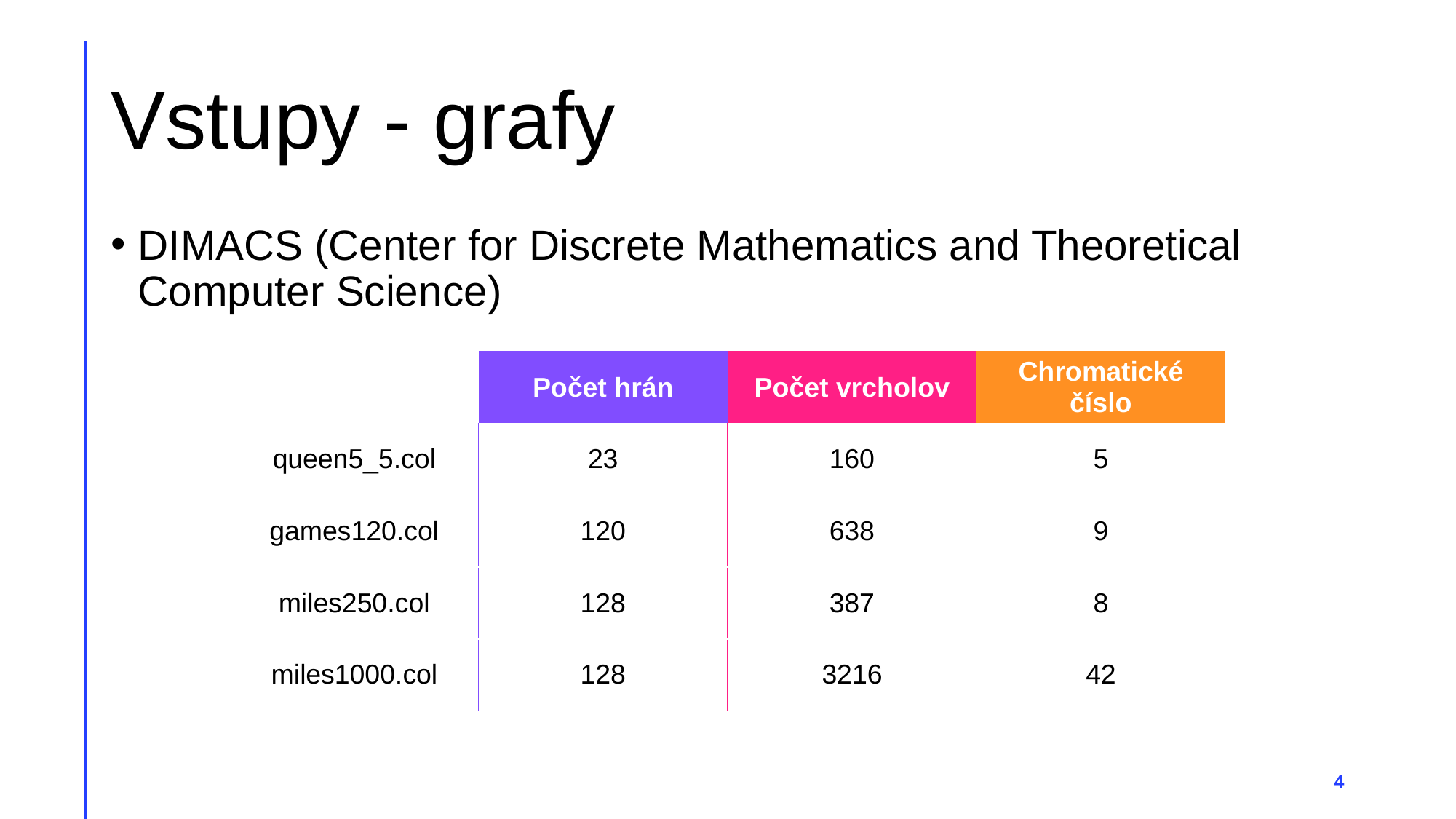

# Vstupy - grafy
DIMACS (Center for Discrete Mathematics and Theoretical Computer Science)
|  | Počet hrán | Počet vrcholov | Chromatické číslo |
| --- | --- | --- | --- |
| queen5\_5.col | 23 | 160 | 5 |
| games120.col | 120 | 638 | 9 |
| miles250.col | 128 | 387 | 8 |
| miles1000.col | 128 | 3216 | 42 |
4